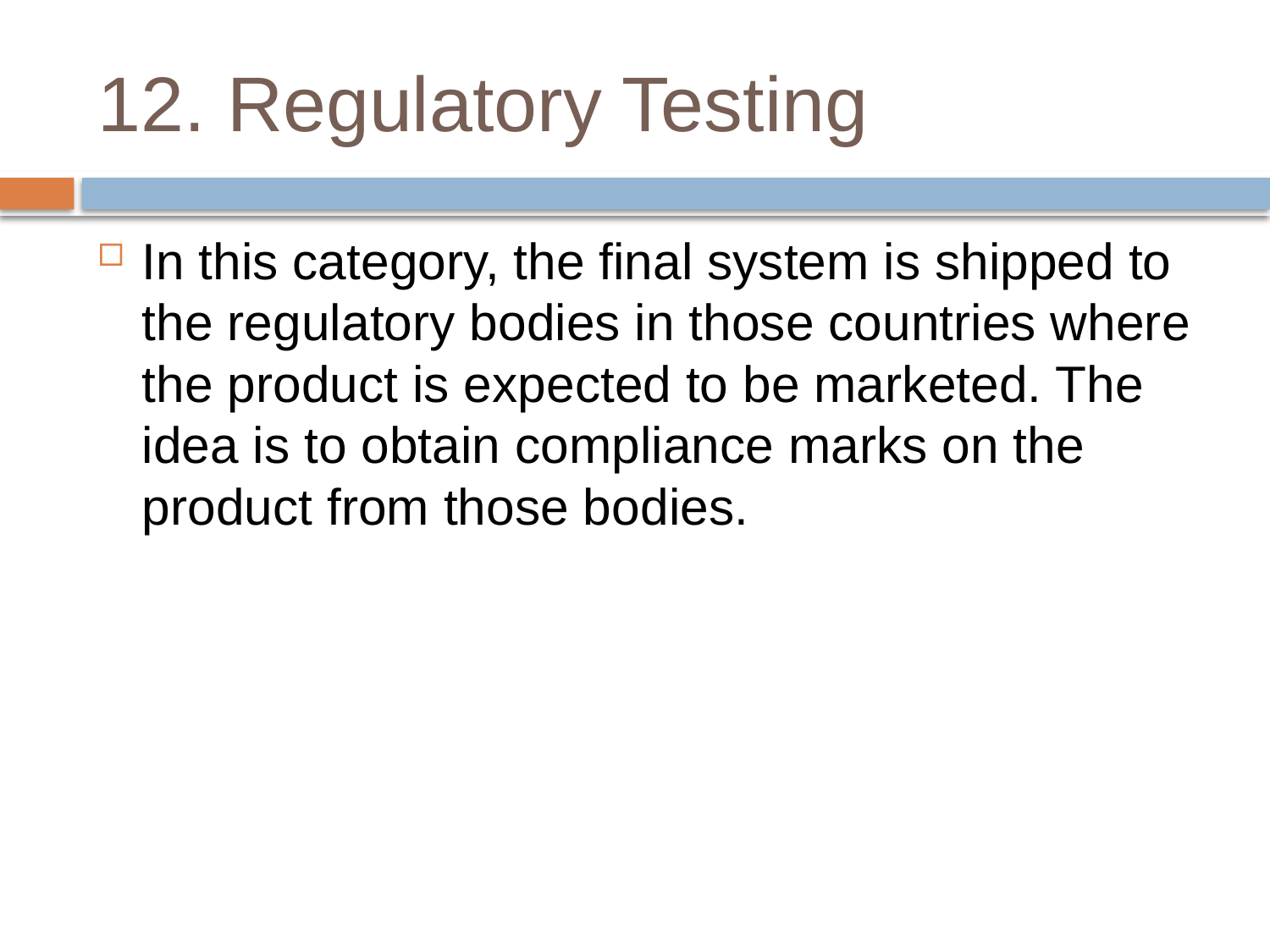

# 12. Regulatory Testing
In this category, the final system is shipped to the regulatory bodies in those countries where the product is expected to be marketed. The idea is to obtain compliance marks on the product from those bodies.